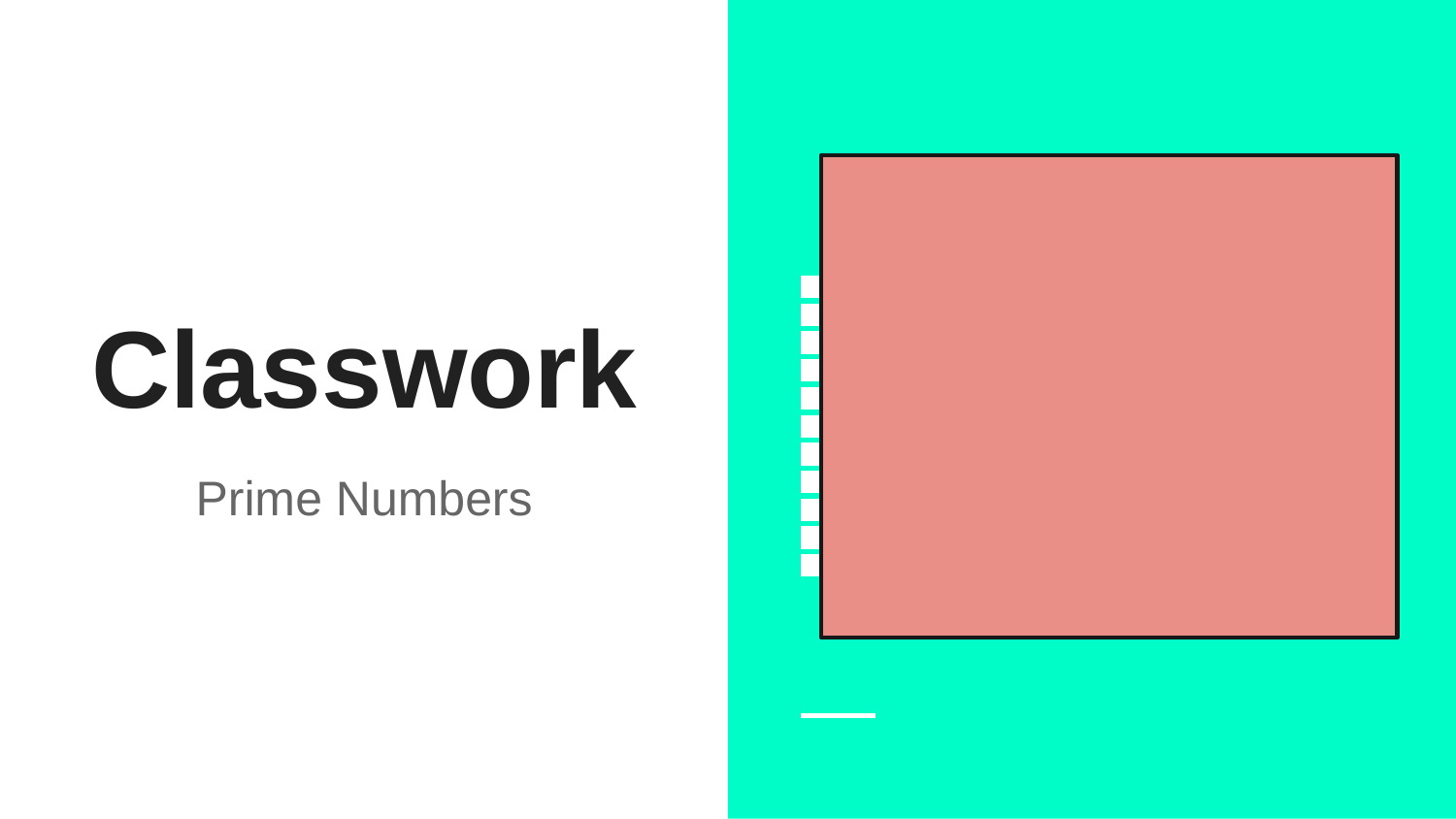

int i, j;
        for (i=1; i<100; i++) {
                int prime=1;
                for (j=i-1; j>1; j--){
                        if (i % j == 0){
                                prime=0;
                                break;
                        }
                }
                if(prime) printf("%d\t", i);
        }
        return 0;

# Classwork
Prime Numbers